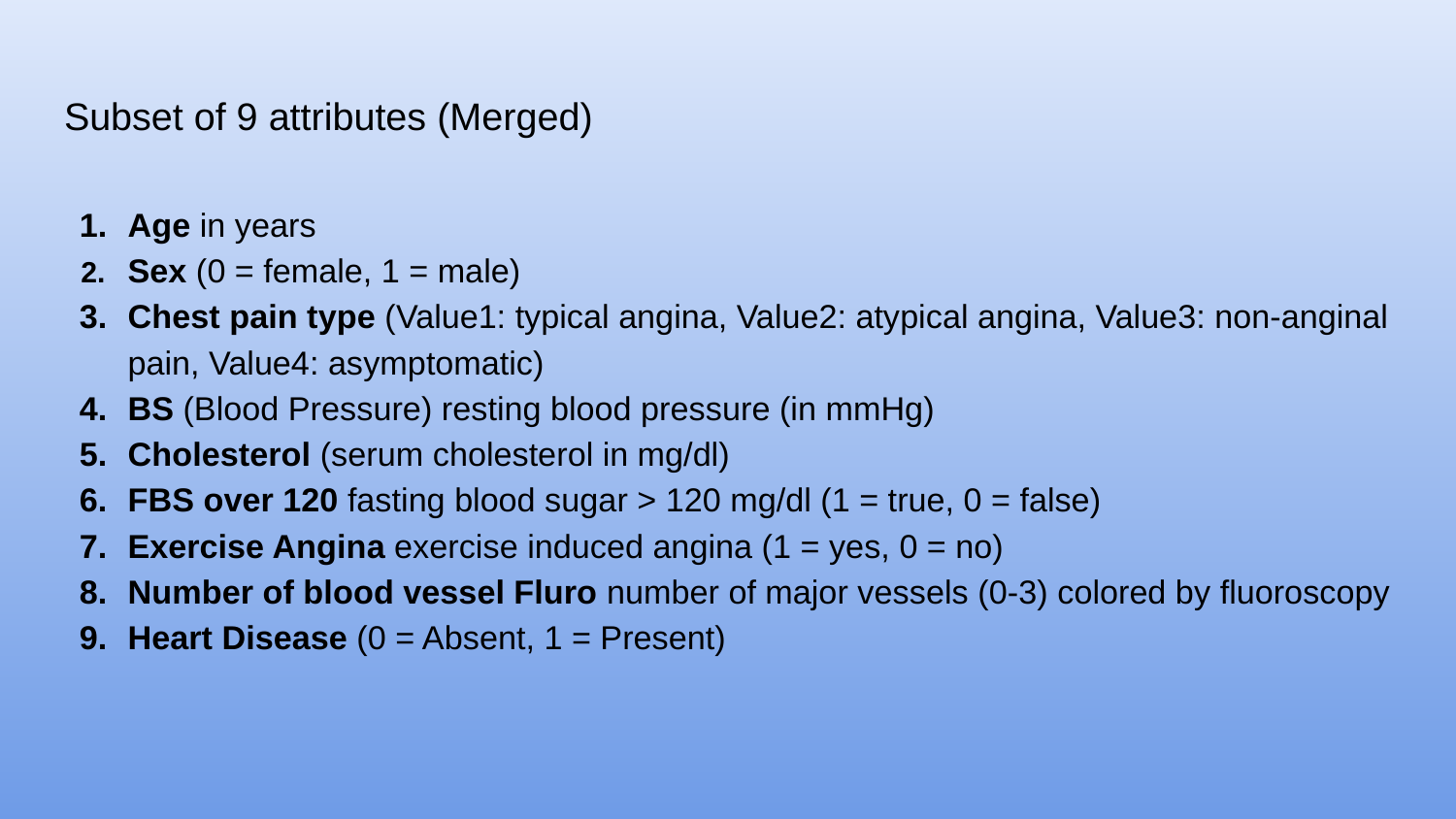

# Subset of 9 attributes (Merged)
Age in years
Sex (0 = female, 1 = male)
Chest pain type (Value1: typical angina, Value2: atypical angina, Value3: non-anginal pain, Value4: asymptomatic)
BS (Blood Pressure) resting blood pressure (in mmHg)
Cholesterol (serum cholesterol in mg/dl)
FBS over 120 fasting blood sugar > 120 mg/dl (1 = true, 0 = false)
Exercise Angina exercise induced angina (1 = yes, 0 = no)
Number of blood vessel Fluro number of major vessels (0-3) colored by fluoroscopy
Heart Disease (0 = Absent, 1 = Present)